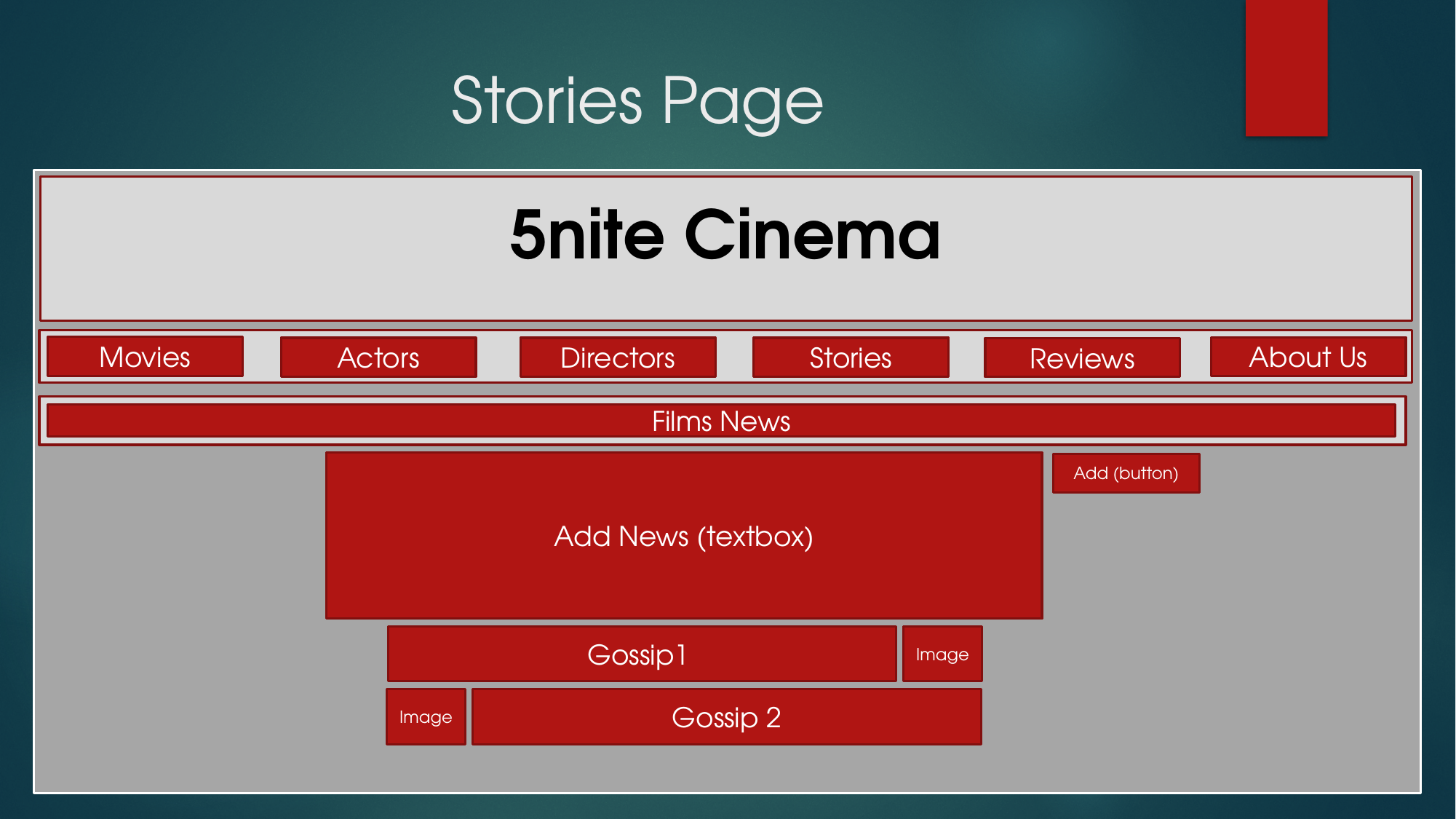

# Stories Page

5nite Cinema

Movies
About Us
Actors
Directors
Stories
Reviews

Films News
Add News (textbox)
Add (button)
Gossip1
Image
Gossip 2
Image